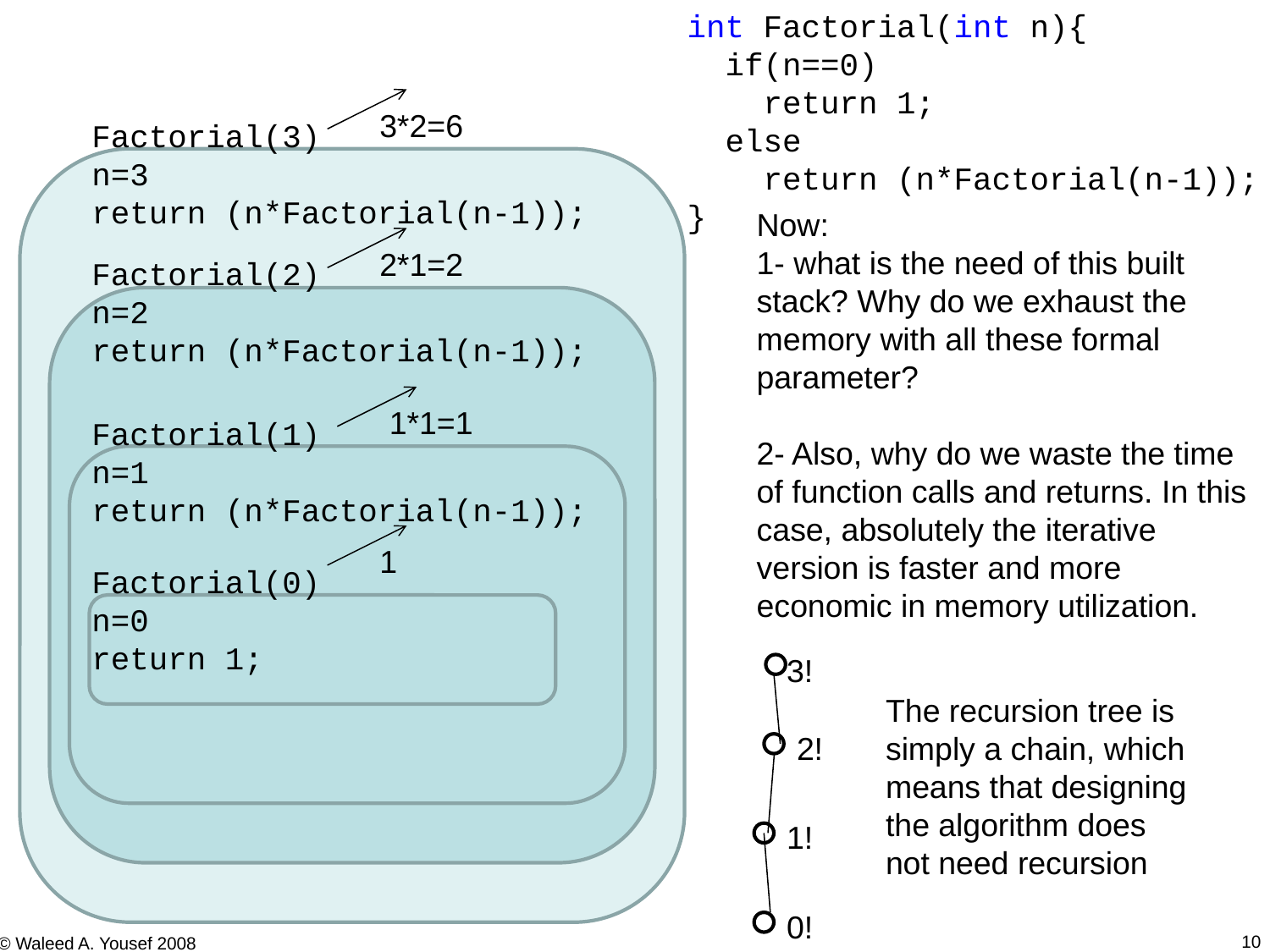

int Factorial(int n){
  if(n==0)
    return 1;
  else
    return (n*Factorial(n-1));
}
3*2=6
Factorial(3)
n=3
return (n*Factorial(n-1));

Now:
1- what is the need of this built stack? Why do we exhaust the memory with all these formal parameter?

2- Also, why do we waste the time of function calls and returns. In this case, absolutely the iterative version is faster and more economic in memory utilization.
2*1=2
Factorial(2)
n=2
return (n*Factorial(n-1));

1*1=1
Factorial(1)
n=1
return (n*Factorial(n-1));

1
Factorial(0)
n=0
return 1;

3!

2!

1!

0!

The recursion tree is simply a chain, which means that designing the algorithm does not need recursion
10
© Waleed A. Yousef 2008